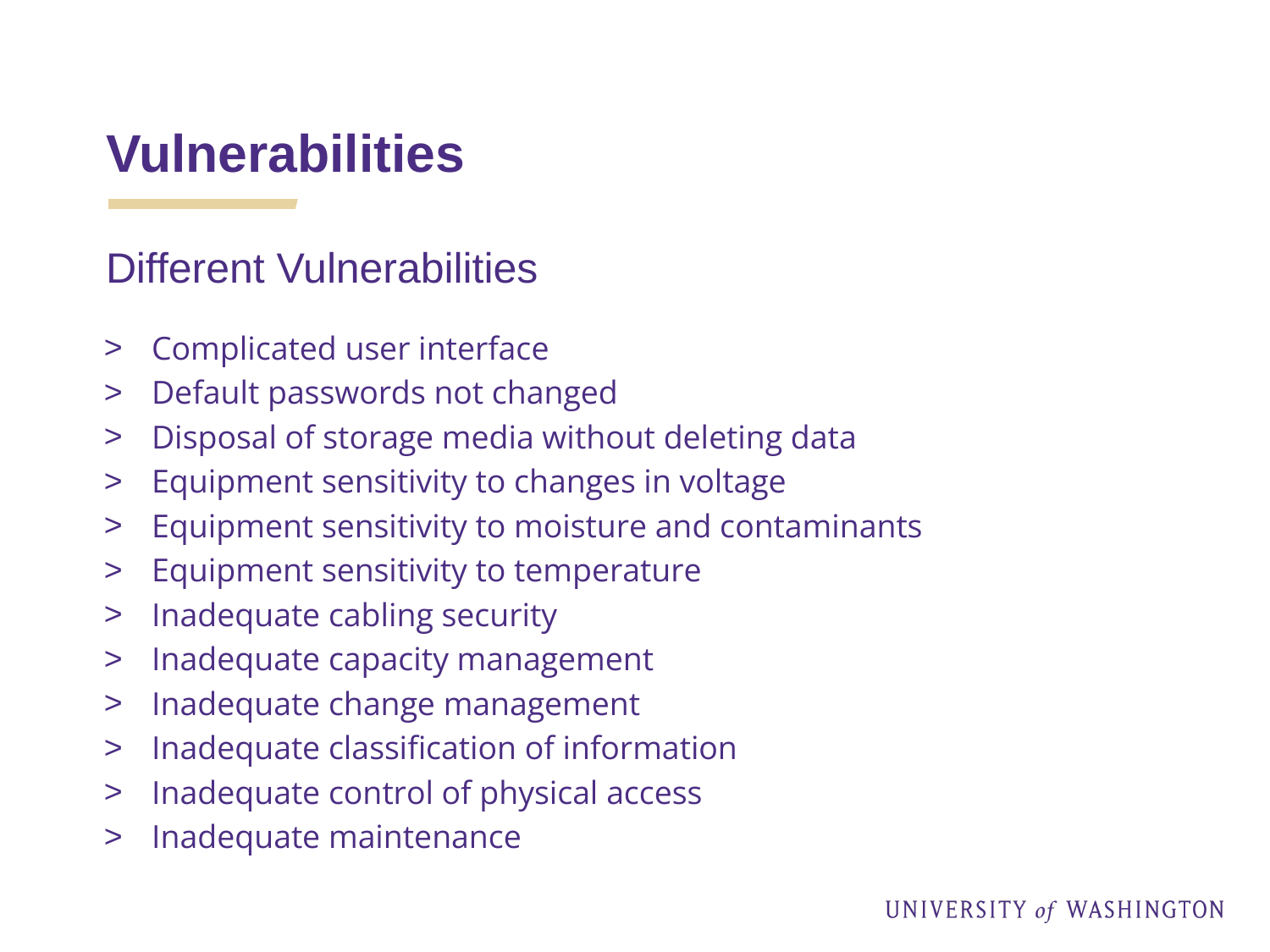

# Vulnerabilities
Different Vulnerabilities
Complicated user interface
Default passwords not changed
Disposal of storage media without deleting data
Equipment sensitivity to changes in voltage
Equipment sensitivity to moisture and contaminants
Equipment sensitivity to temperature
Inadequate cabling security
Inadequate capacity management
Inadequate change management
Inadequate classification of information
Inadequate control of physical access
Inadequate maintenance